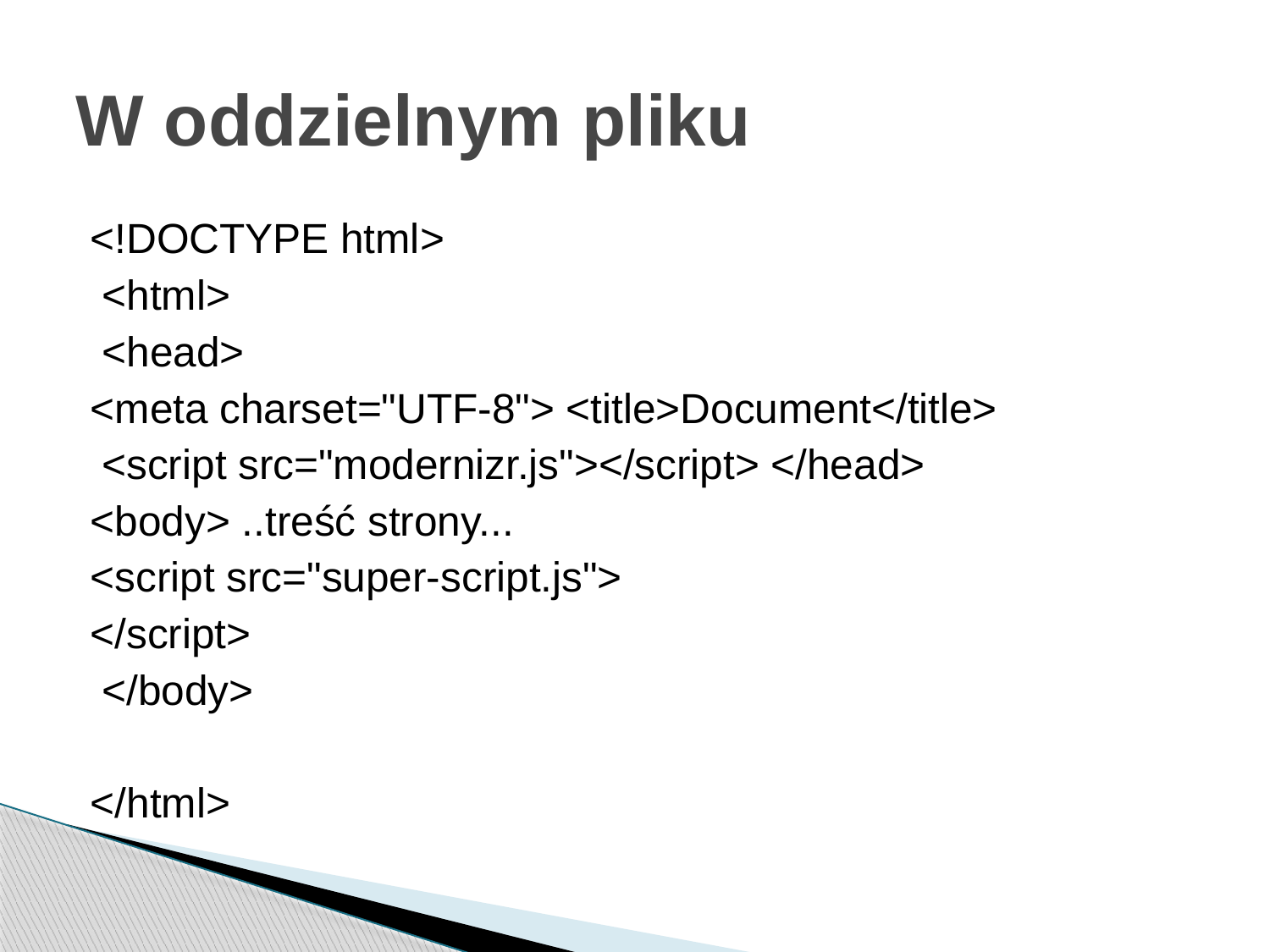

# W oddzielnym pliku
<!DOCTYPE html>
 <html>
 <head>
<meta charset="UTF-8"> <title>Document</title>
 <script src="modernizr.js"></script> </head>
<body> ..treść strony...
<script src="super-script.js">
</script>
 </body>

</html>